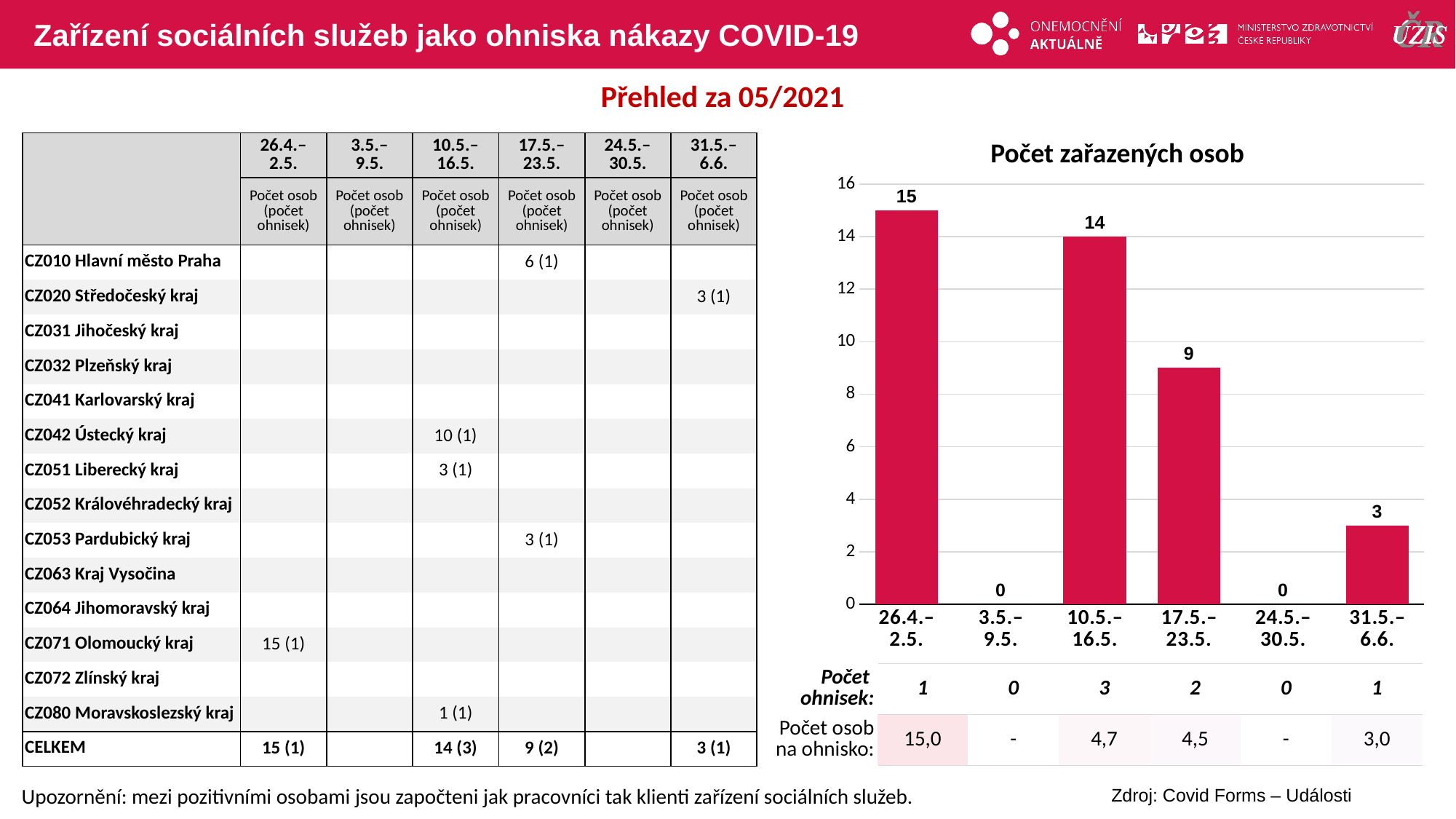

# Zařízení sociálních služeb jako ohniska nákazy COVID-19
Přehled za 05/2021
Počet zařazených osob
|  | 26.4.– 2.5. | 3.5.– 9.5. | 10.5.– 16.5. | 17.5.– 23.5. | 24.5.– 30.5. | 31.5.– 6.6. |
| --- | --- | --- | --- | --- | --- | --- |
|  | Počet osob (počet ohnisek) | Počet osob (počet ohnisek) | Počet osob (počet ohnisek) | Počet osob (počet ohnisek) | Počet osob (počet ohnisek) | Počet osob (počet ohnisek) |
| CZ010 Hlavní město Praha |  |  |  | 6 (1) |  |  |
| CZ020 Středočeský kraj |  |  |  |  |  | 3 (1) |
| CZ031 Jihočeský kraj |  |  |  |  |  |  |
| CZ032 Plzeňský kraj |  |  |  |  |  |  |
| CZ041 Karlovarský kraj |  |  |  |  |  |  |
| CZ042 Ústecký kraj |  |  | 10 (1) |  |  |  |
| CZ051 Liberecký kraj |  |  | 3 (1) |  |  |  |
| CZ052 Královéhradecký kraj |  |  |  |  |  |  |
| CZ053 Pardubický kraj |  |  |  | 3 (1) |  |  |
| CZ063 Kraj Vysočina |  |  |  |  |  |  |
| CZ064 Jihomoravský kraj |  |  |  |  |  |  |
| CZ071 Olomoucký kraj | 15 (1) |  |  |  |  |  |
| CZ072 Zlínský kraj |  |  |  |  |  |  |
| CZ080 Moravskoslezský kraj |  |  | 1 (1) |  |  |  |
| CELKEM | 15 (1) |  | 14 (3) | 9 (2) |  | 3 (1) |

### Chart

| Category | osoby |
|---|---|
| 26.4.–
2.5. | 15.0 |
| 3.5.–
9.5. | 0.0 |
| 10.5.–
16.5. | 14.0 |
| 17.5.–
23.5. | 9.0 |
| 24.5.–
30.5. | 0.0 |
| 31.5.–
6.6. | 3.0 |
| Počet ohnisek: |  |  |  |  |  |  |  |
| --- | --- | --- | --- | --- | --- | --- | --- |
| Počet osob na ohnisko: |  |  |  |  |  |  |  |
| 1 | 0 | 3 | 2 | 0 | 1 |
| --- | --- | --- | --- | --- | --- |
| 15,0 | - | 4,7 | 4,5 | - | 3,0 |
Upozornění: mezi pozitivními osobami jsou započteni jak pracovníci tak klienti zařízení sociálních služeb.
Zdroj: Covid Forms – Události